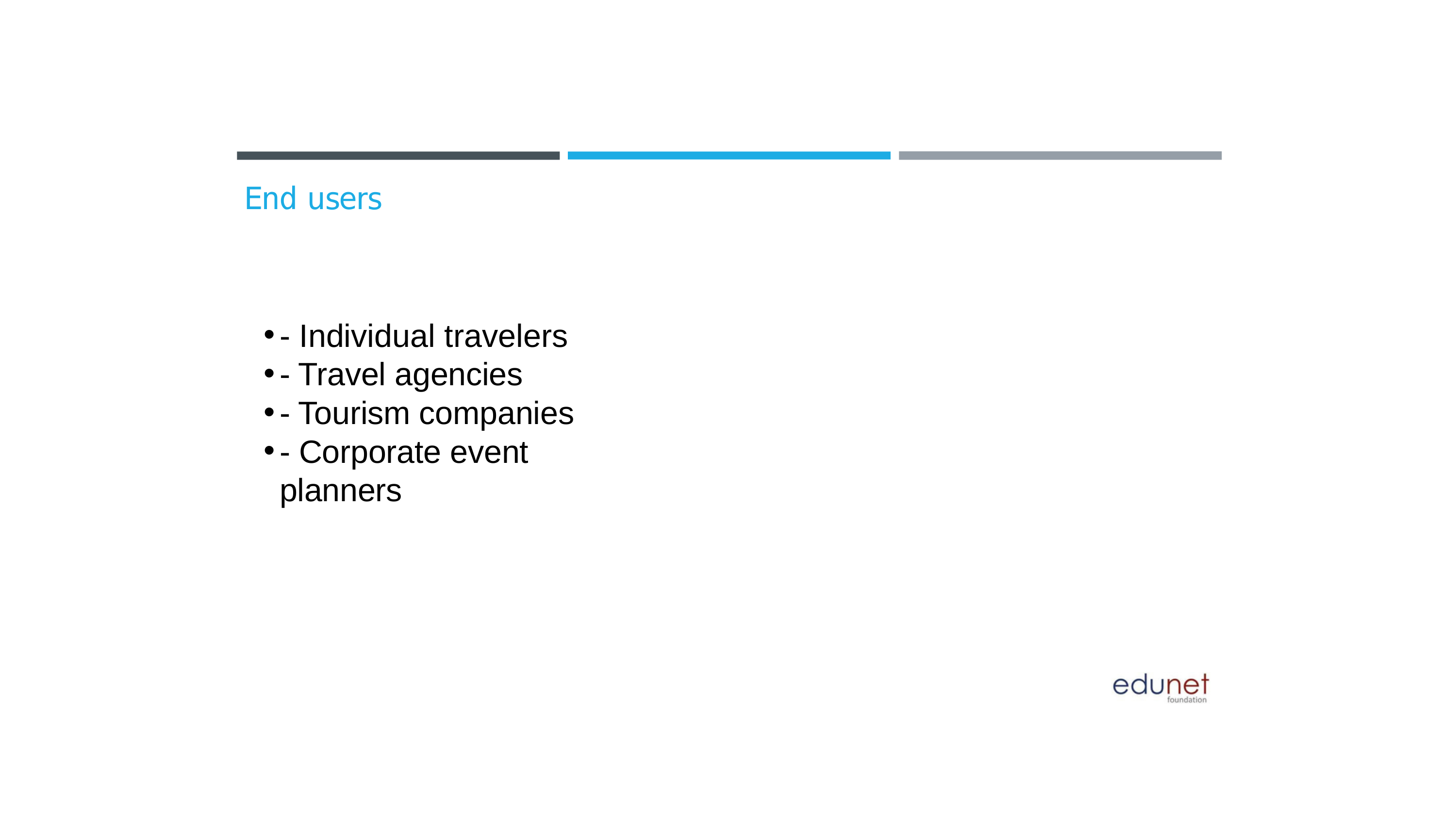

End users
- Individual travelers
- Travel agencies
- Tourism companies
- Corporate event planners